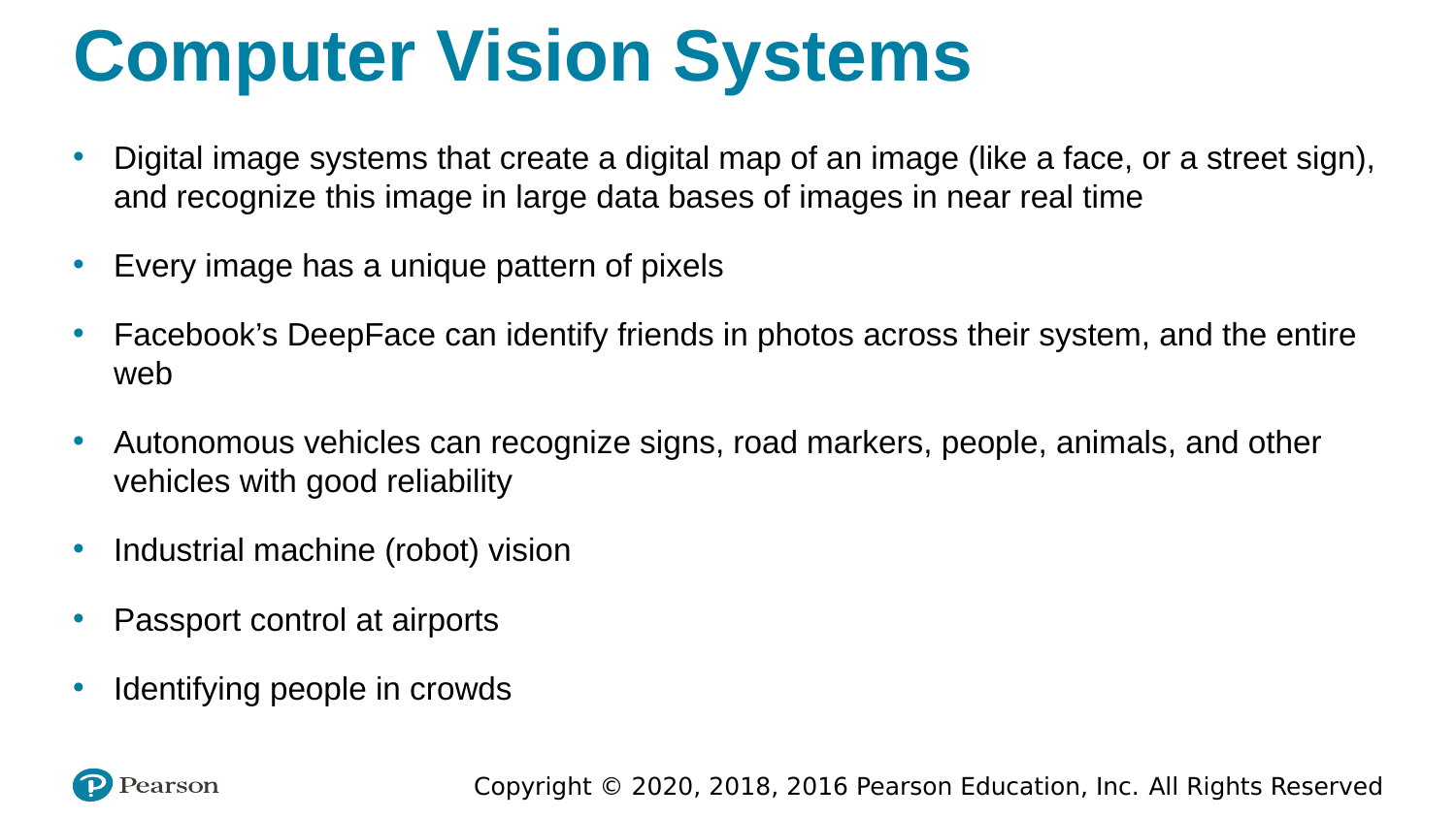

# Computer Vision Systems
Digital image systems that create a digital map of an image (like a face, or a street sign), and recognize this image in large data bases of images in near real time
Every image has a unique pattern of pixels
Facebook’s DeepFace can identify friends in photos across their system, and the entire web
Autonomous vehicles can recognize signs, road markers, people, animals, and other vehicles with good reliability
Industrial machine (robot) vision
Passport control at airports
Identifying people in crowds